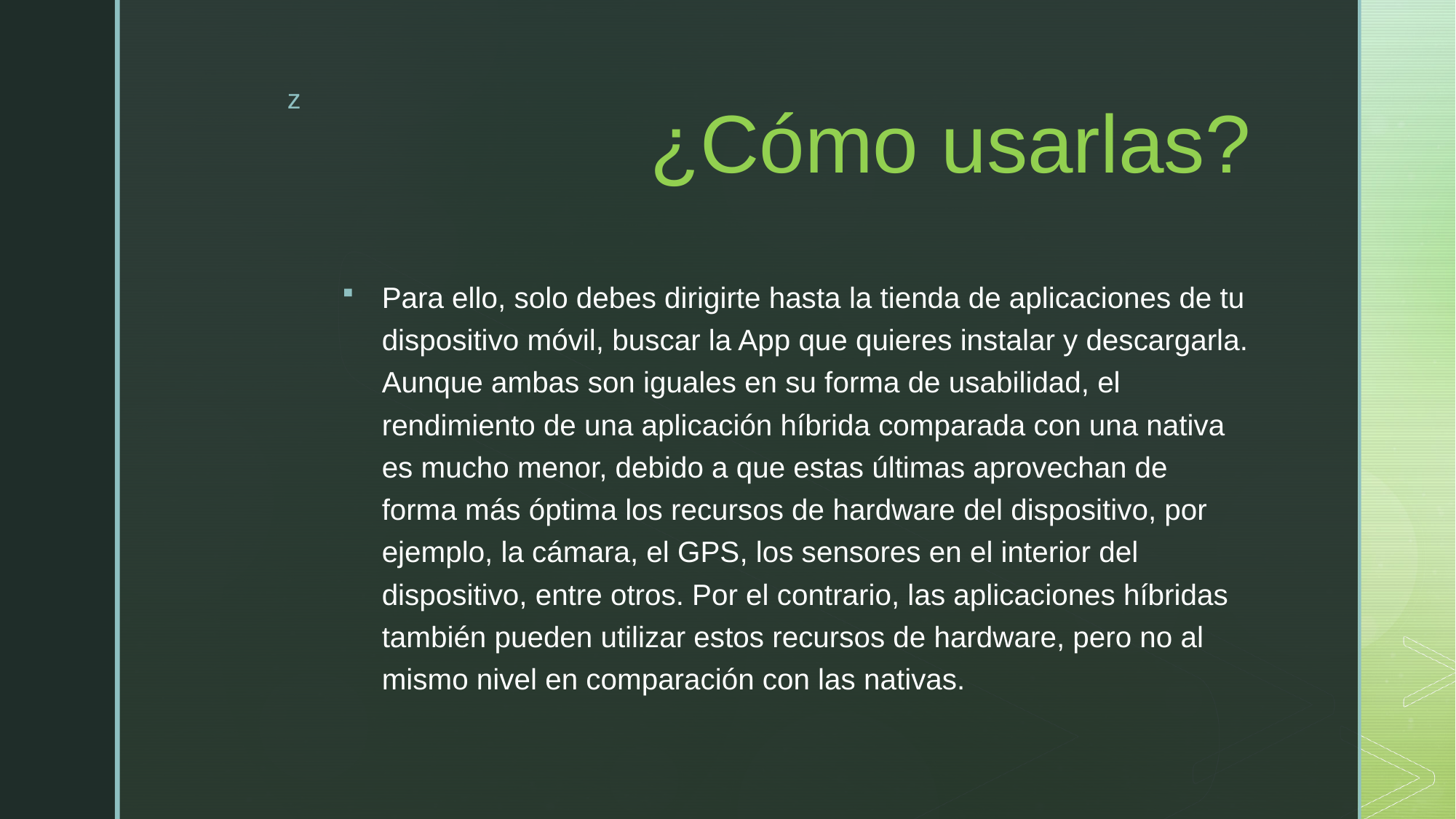

# ¿Cómo usarlas?
Para ello, solo debes dirigirte hasta la tienda de aplicaciones de tu dispositivo móvil, buscar la App que quieres instalar y descargarla. Aunque ambas son iguales en su forma de usabilidad, el rendimiento de una aplicación híbrida comparada con una nativa es mucho menor, debido a que estas últimas aprovechan de forma más óptima los recursos de hardware del dispositivo, por ejemplo, la cámara, el GPS, los sensores en el interior del dispositivo, entre otros. Por el contrario, las aplicaciones híbridas también pueden utilizar estos recursos de hardware, pero no al mismo nivel en comparación con las nativas.